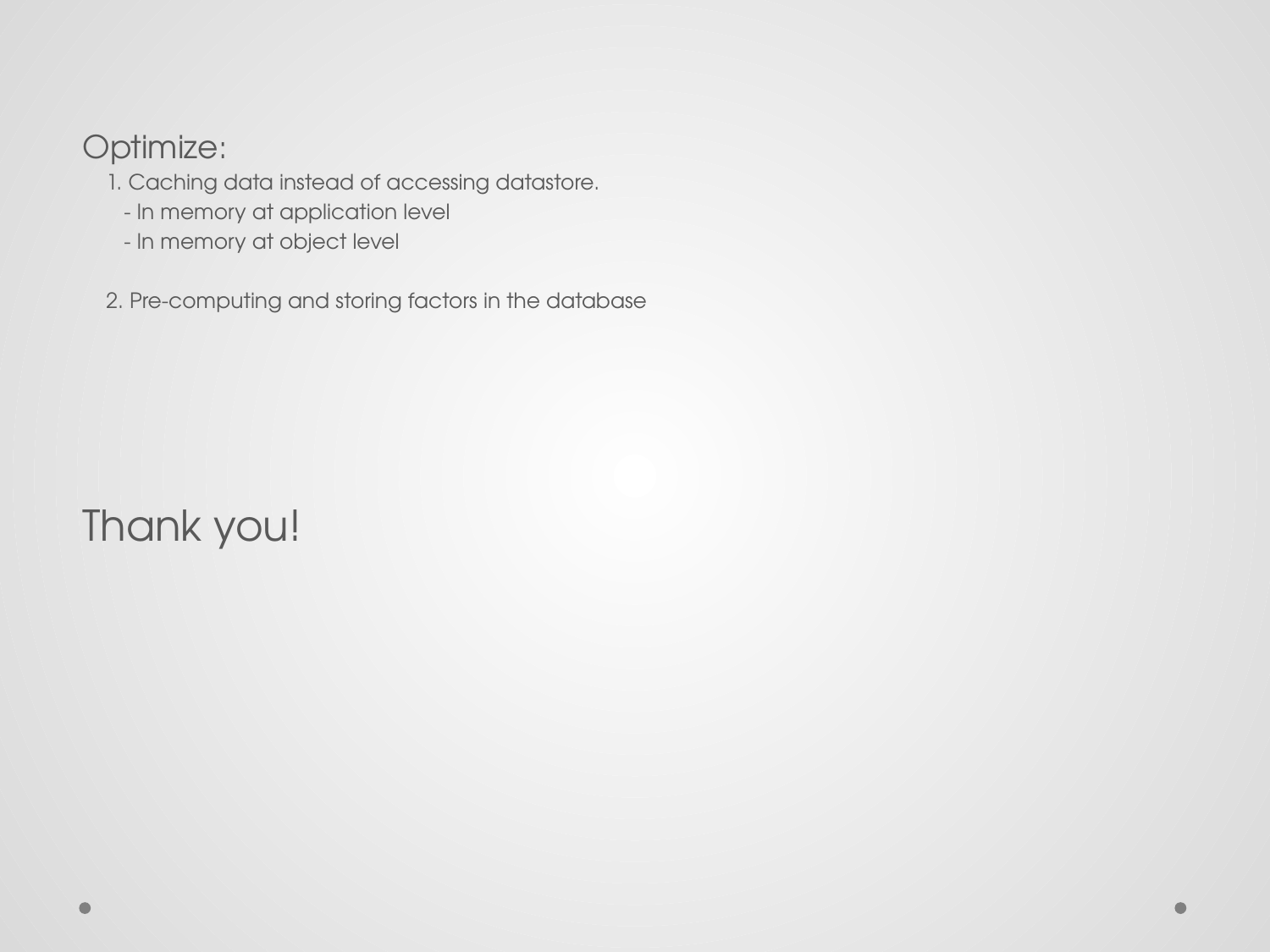

Optimize:
    1. Caching data instead of accessing datastore.
       - In memory at application level
       - In memory at object level

    2. Pre-computing and storing factors in the database

Thank you!
#